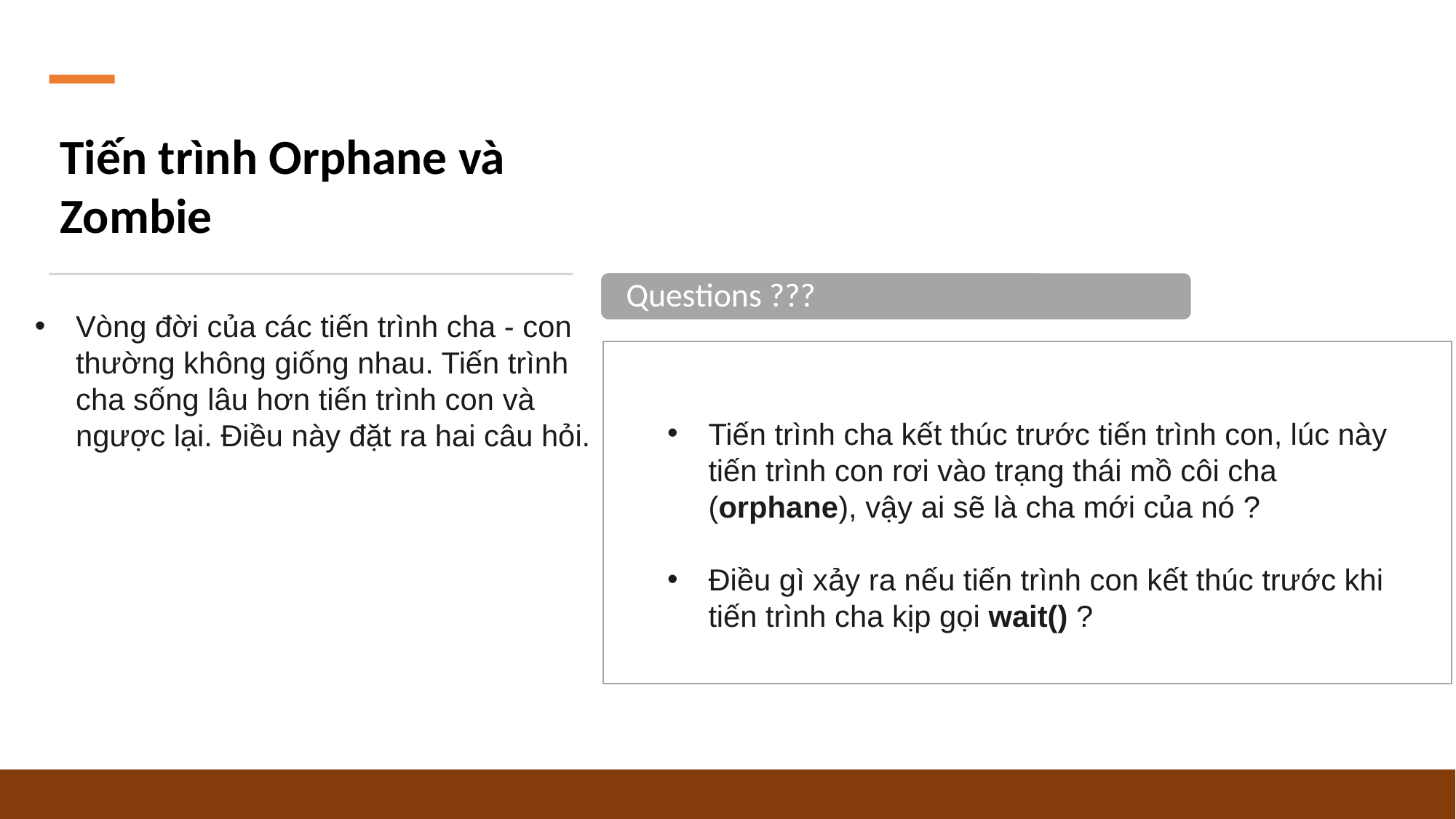

Tiến trình Orphane và Zombie

Questions ???

Vòng đời của các tiến trình cha - con thường không giống nhau. Tiến trình cha sống lâu hơn tiến trình con và ngược lại. Điều này đặt ra hai câu hỏi.

Tiến trình cha kết thúc trước tiến trình con, lúc này tiến trình con rơi vào trạng thái mồ côi cha (orphane), vậy ai sẽ là cha mới của nó ?

Điều gì xảy ra nếu tiến trình con kết thúc trước khi tiến trình cha kịp gọi wait() ?